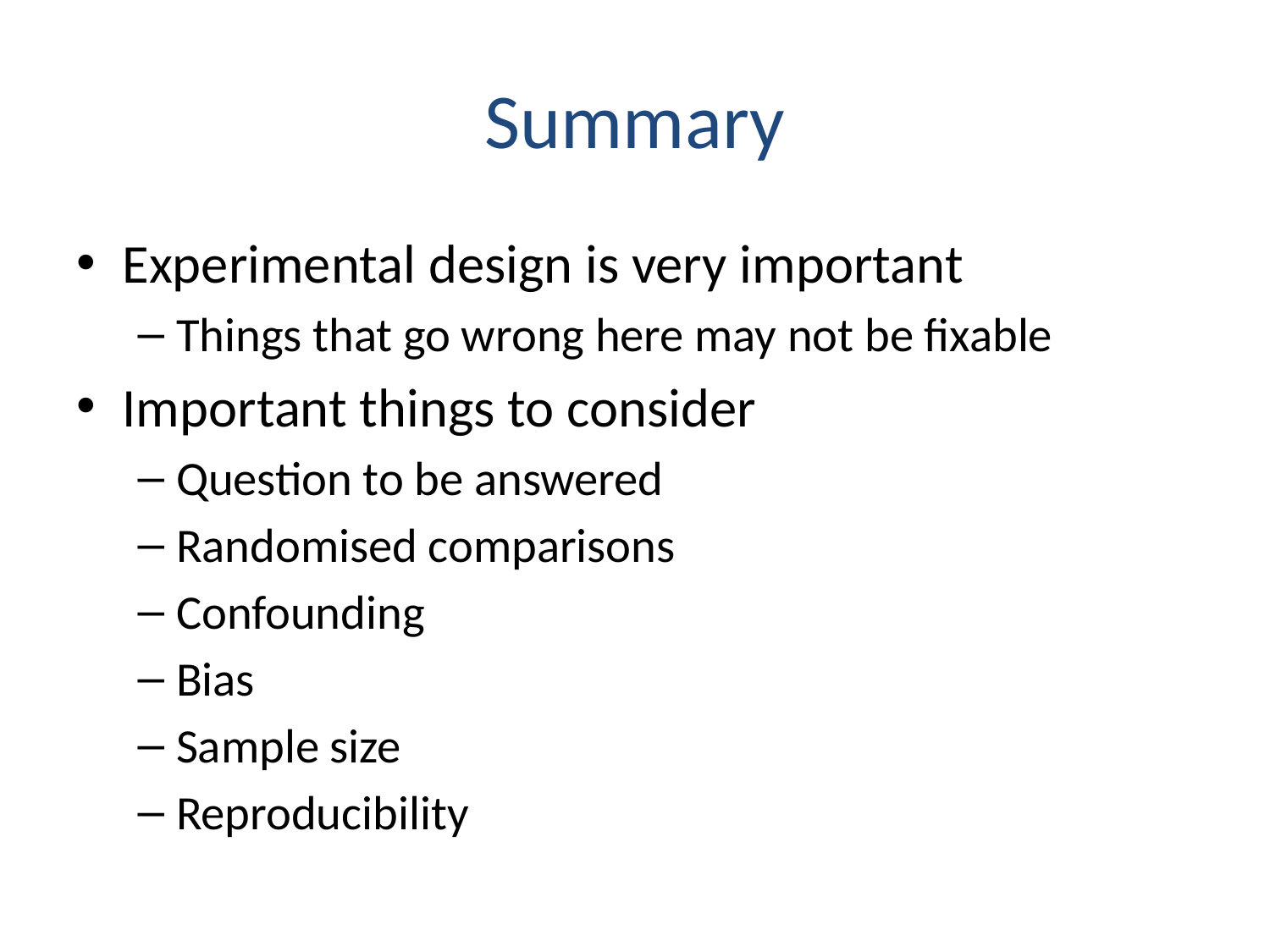

# Summary
Experimental design is very important
Things that go wrong here may not be fixable
Important things to consider
Question to be answered
Randomised comparisons
Confounding
Bias
Sample size
Reproducibility